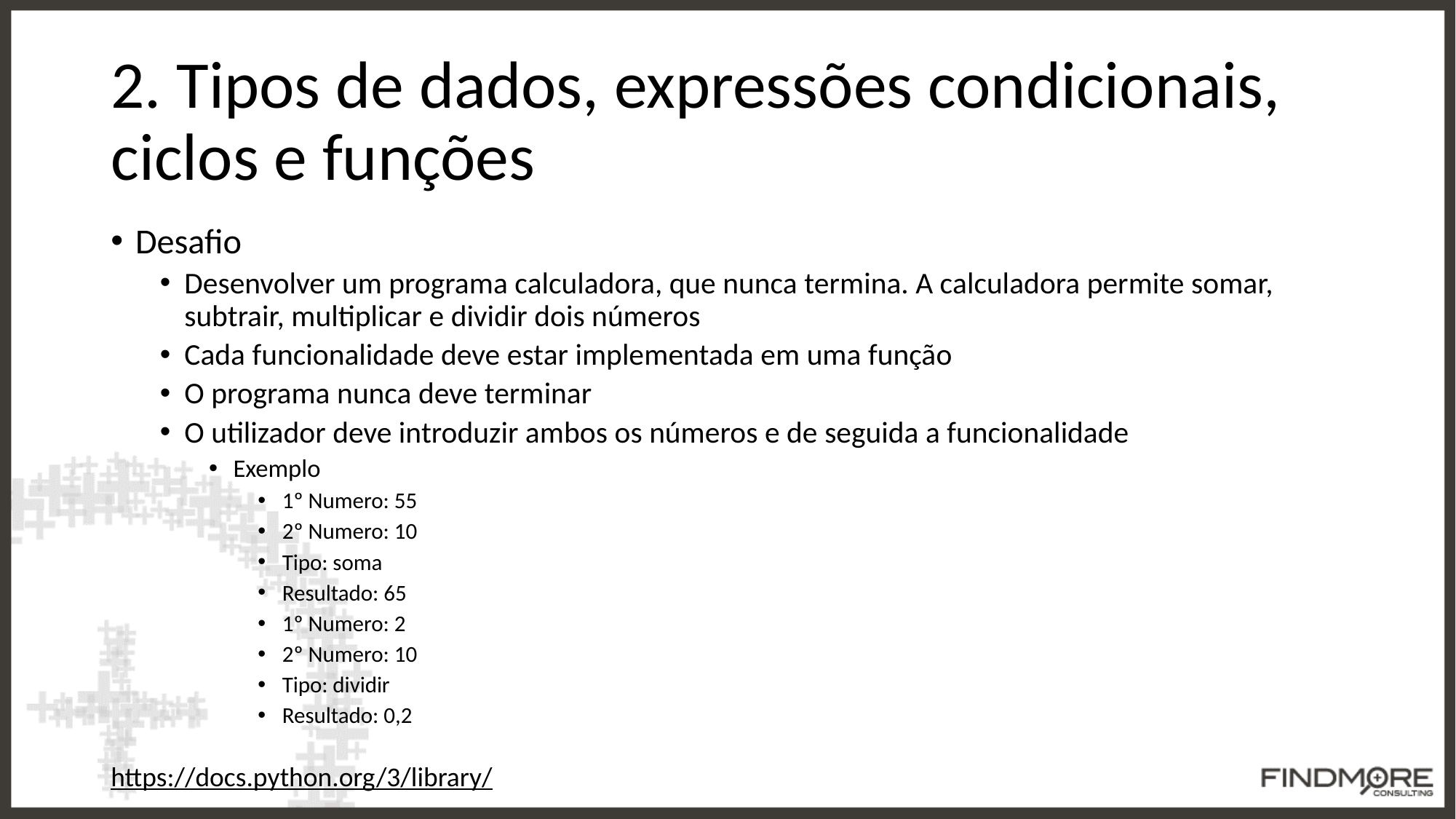

# 2. Tipos de dados, expressões condicionais, ciclos e funções
Desafio
Desenvolver um programa calculadora, que nunca termina. A calculadora permite somar, subtrair, multiplicar e dividir dois números
Cada funcionalidade deve estar implementada em uma função
O programa nunca deve terminar
O utilizador deve introduzir ambos os números e de seguida a funcionalidade
Exemplo
1º Numero: 55
2º Numero: 10
Tipo: soma
Resultado: 65
1º Numero: 2
2º Numero: 10
Tipo: dividir
Resultado: 0,2

https://docs.python.org/3/library/